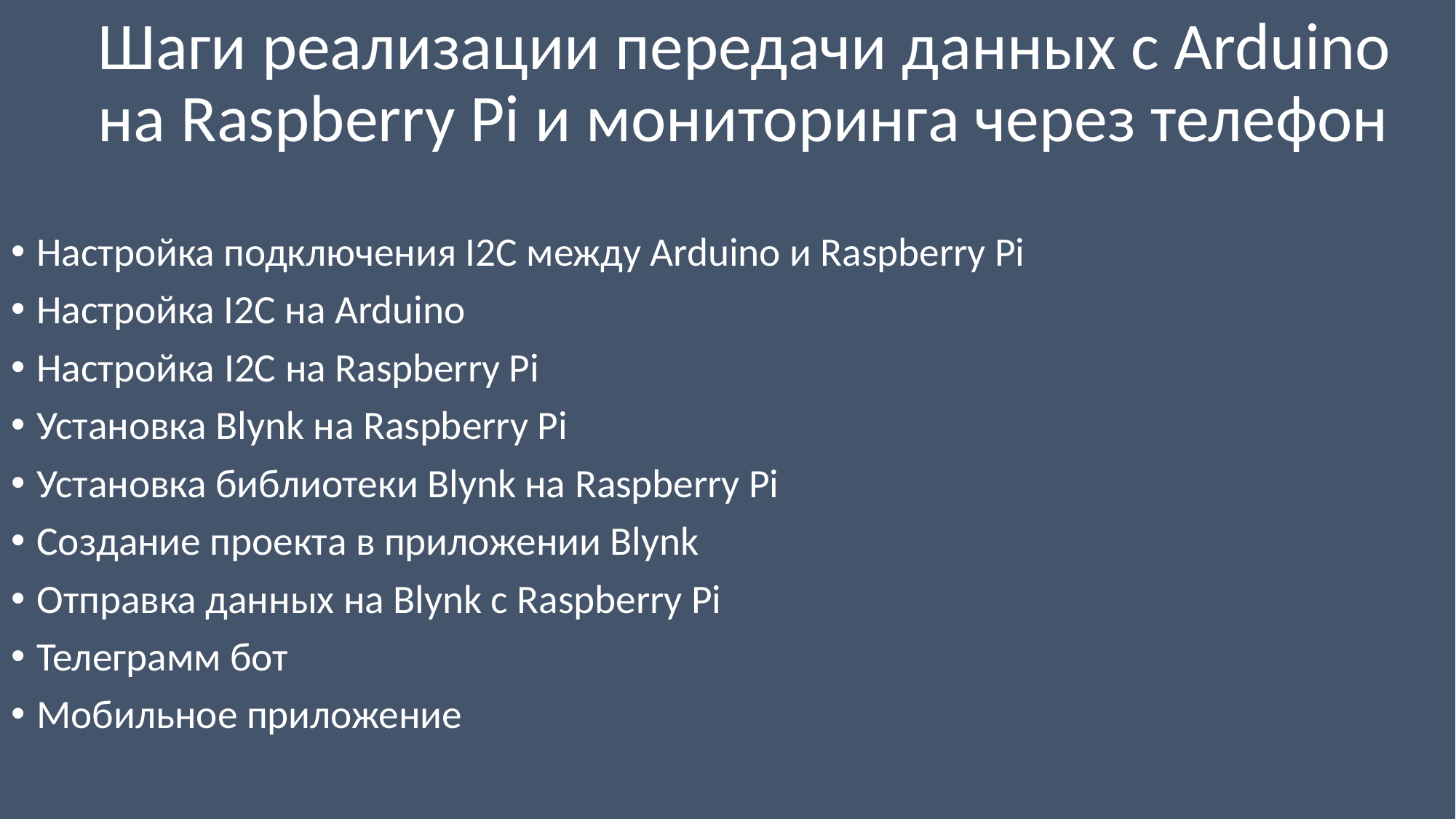

# Шаги реализации передачи данных с Arduino на Raspberry Pi и мониторинга через телефон
Настройка подключения I2C между Arduino и Raspberry Pi
Настройка I2C на Arduino
Настройка I2C на Raspberry Pi
Установка Blynk на Raspberry Pi
Установка библиотеки Blynk на Raspberry Pi
Создание проекта в приложении Blynk
Отправка данных на Blynk с Raspberry Pi
Телеграмм бот
Мобильное приложение